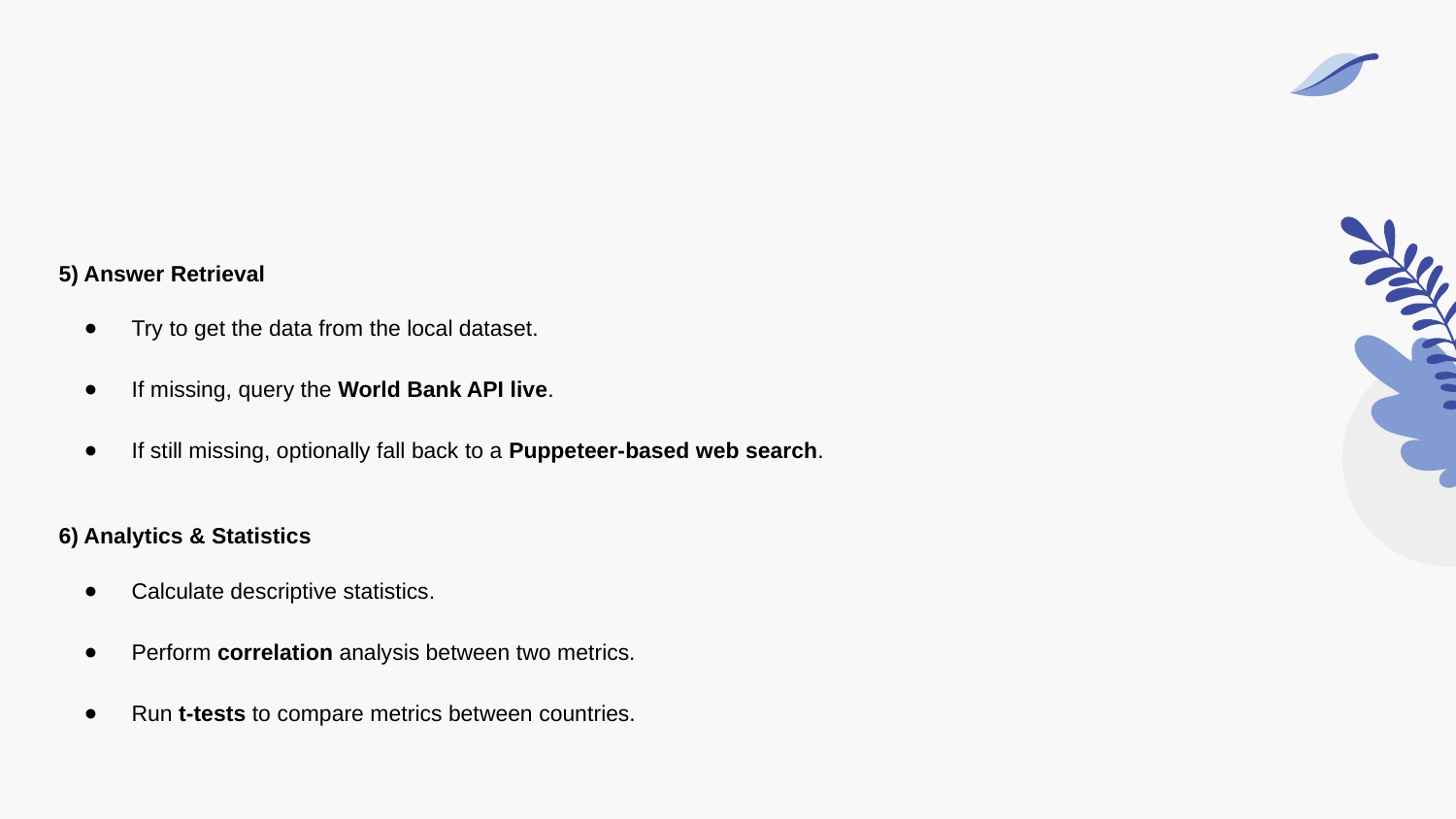

#
5) Answer Retrieval
Try to get the data from the local dataset.
If missing, query the World Bank API live.
If still missing, optionally fall back to a Puppeteer-based web search.
6) Analytics & Statistics
Calculate descriptive statistics.
Perform correlation analysis between two metrics.
Run t-tests to compare metrics between countries.